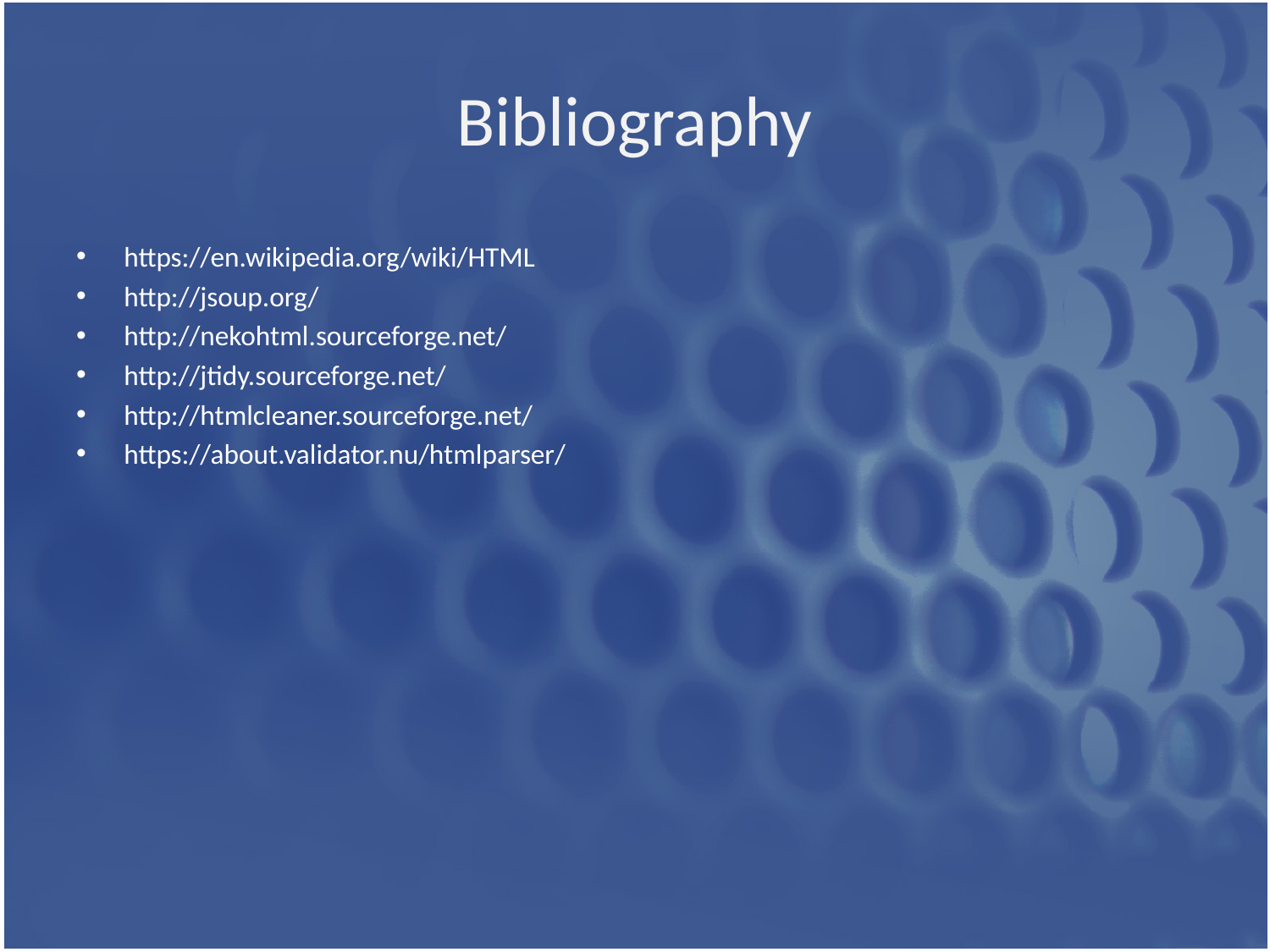

# Bibliography
https://en.wikipedia.org/wiki/HTML
http://jsoup.org/
http://nekohtml.sourceforge.net/
http://jtidy.sourceforge.net/
http://htmlcleaner.sourceforge.net/
https://about.validator.nu/htmlparser/